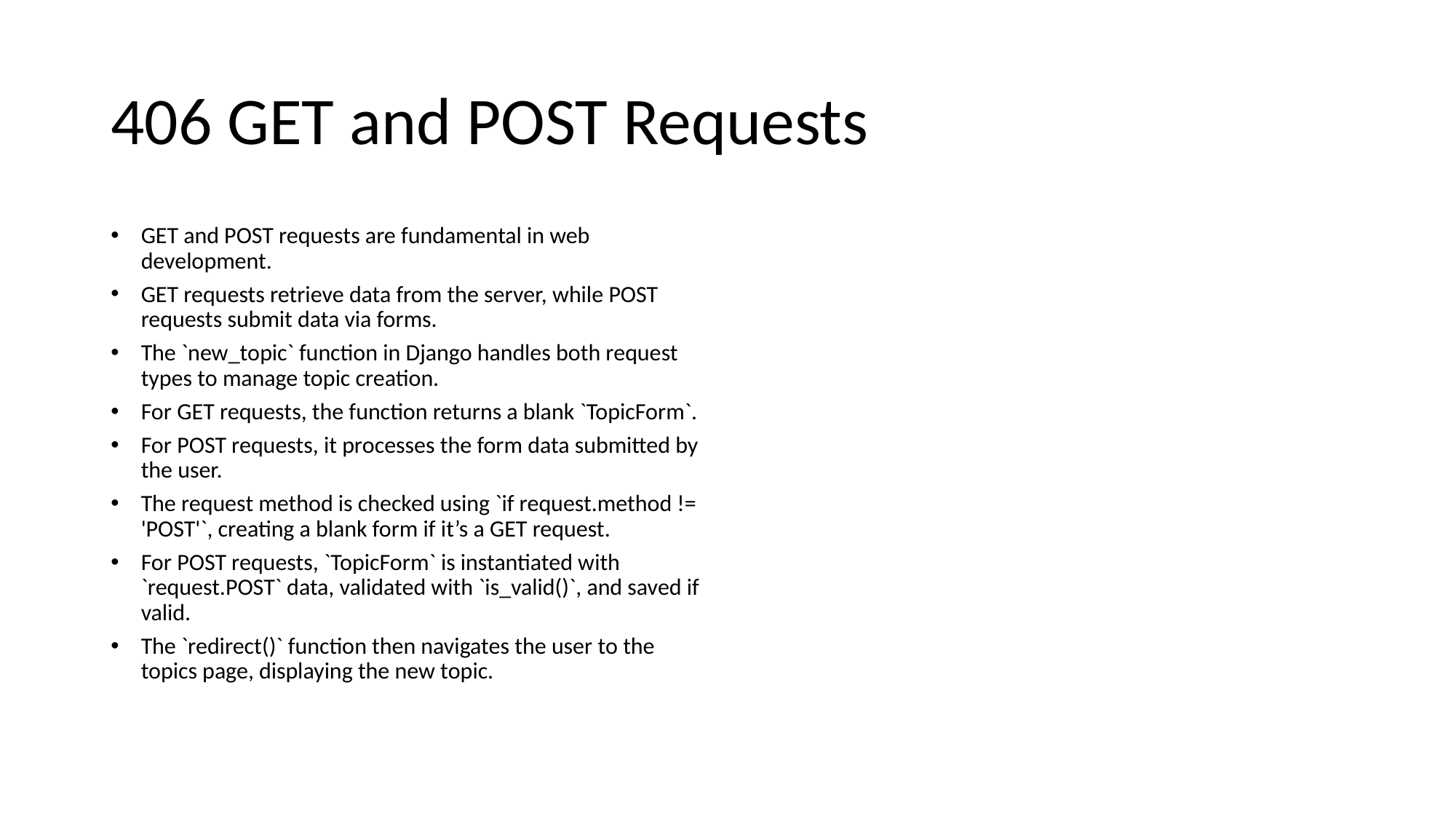

# 406 GET and POST Requests
GET and POST requests are fundamental in web development.
GET requests retrieve data from the server, while POST requests submit data via forms.
The `new_topic` function in Django handles both request types to manage topic creation.
For GET requests, the function returns a blank `TopicForm`.
For POST requests, it processes the form data submitted by the user.
The request method is checked using `if request.method != 'POST'`, creating a blank form if it’s a GET request.
For POST requests, `TopicForm` is instantiated with `request.POST` data, validated with `is_valid()`, and saved if valid.
The `redirect()` function then navigates the user to the topics page, displaying the new topic.